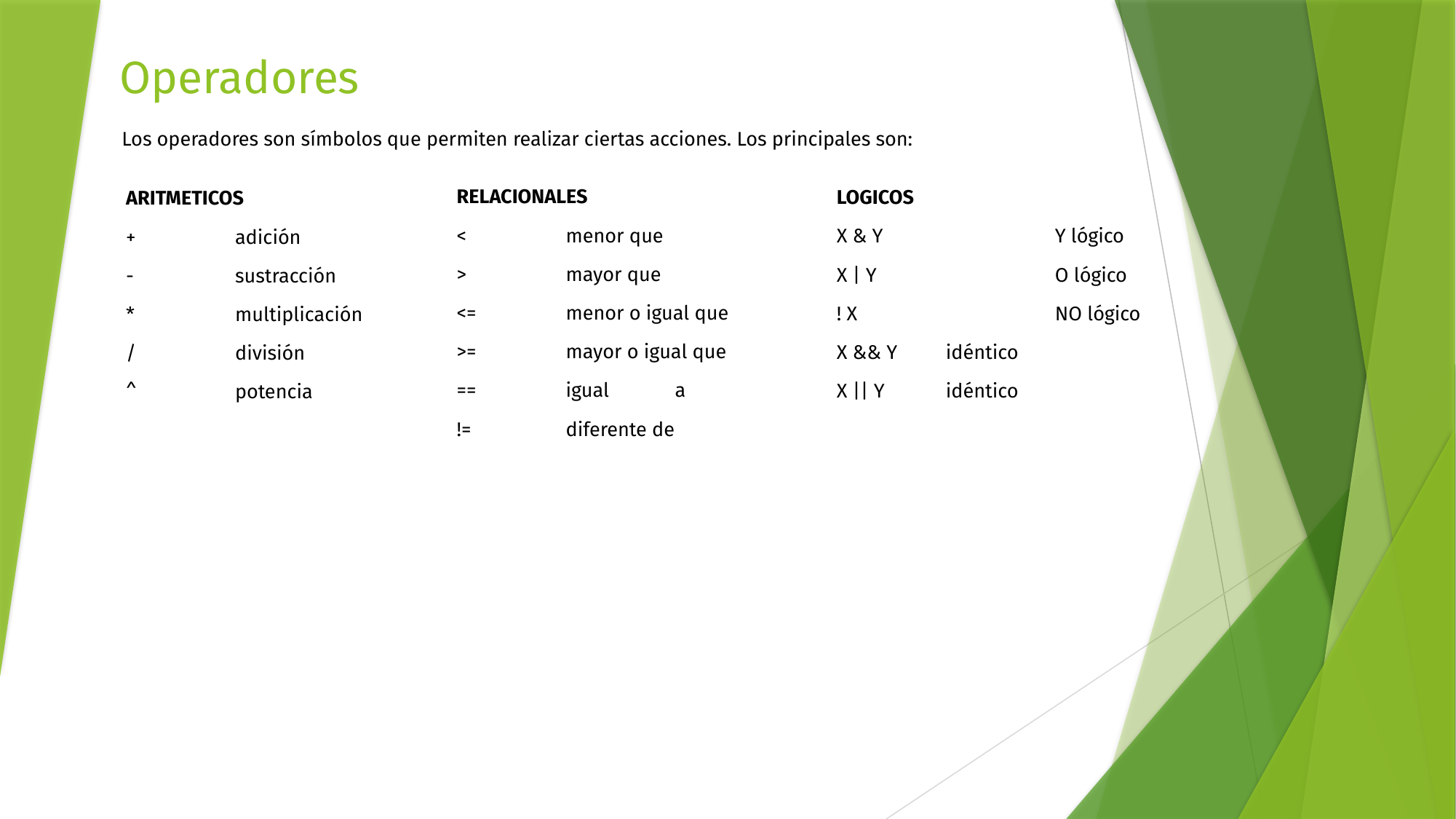

Operadores
Los operadores son símbolos que permiten realizar ciertas acciones. Los principales son:
RELACIONALES
<	menor que
>	mayor que
<=	menor o igual que
>= 	mayor o igual que
==	igual	a
!=	diferente de

LOGICOS
X & Y		Y lógico
X | Y 		O lógico
! X		NO lógico
X && Y	idéntico
X || Y 	idéntico

ARITMETICOS
+ 	adición
- 	sustracción
*	multiplicación
/ 	división
^	potencia